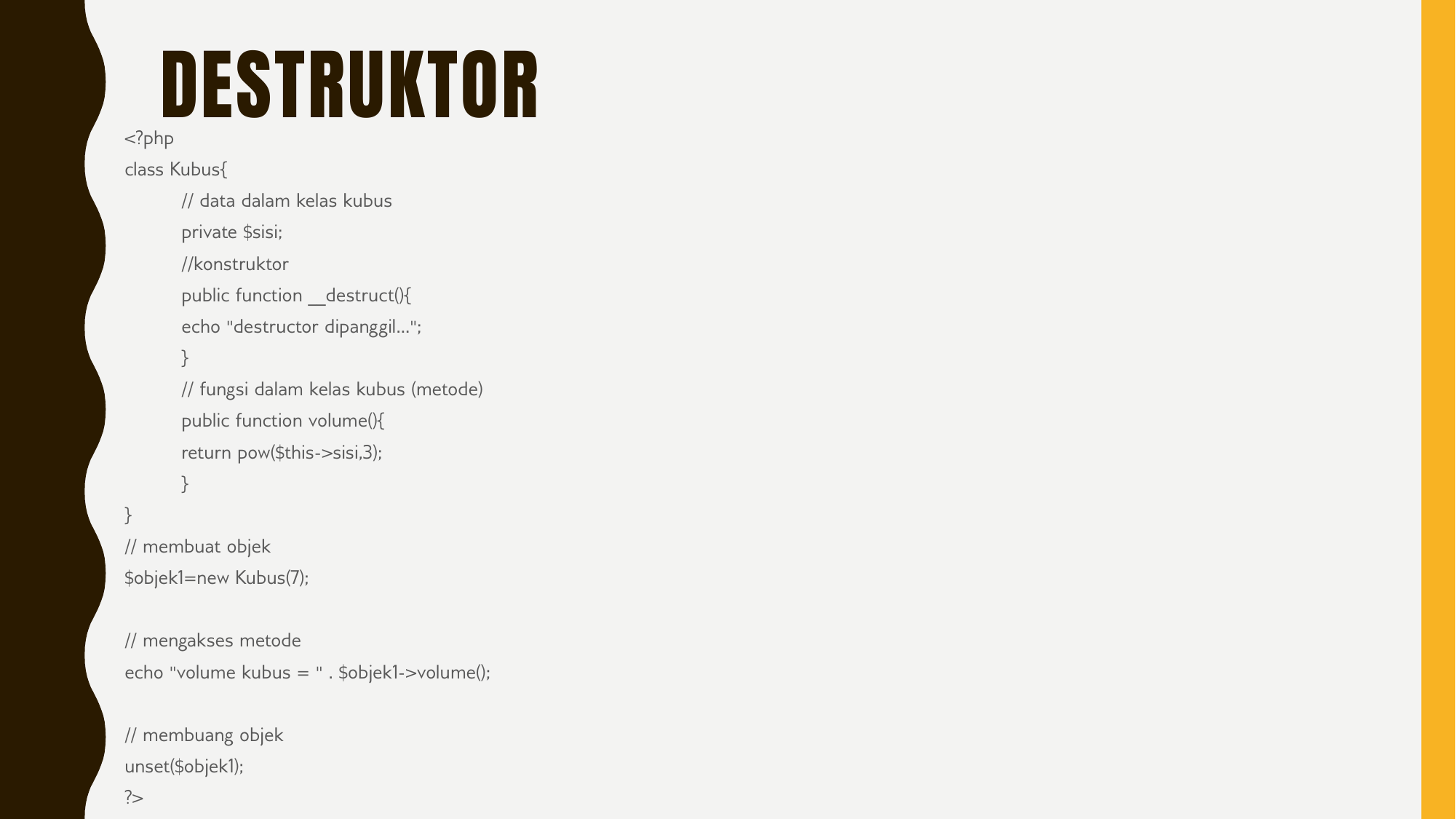

# Destruktor
<?php
class Kubus{
	// data dalam kelas kubus
	private $sisi;
	//konstruktor
	public function __destruct(){
		echo "destructor dipanggil...";
	}
	// fungsi dalam kelas kubus (metode)
	public function volume(){
		return pow($this->sisi,3);
	}
}
// membuat objek
$objek1=new Kubus(7);

// mengakses metode
echo "volume kubus = " . $objek1->volume();

// membuang objek
unset($objek1);
?>